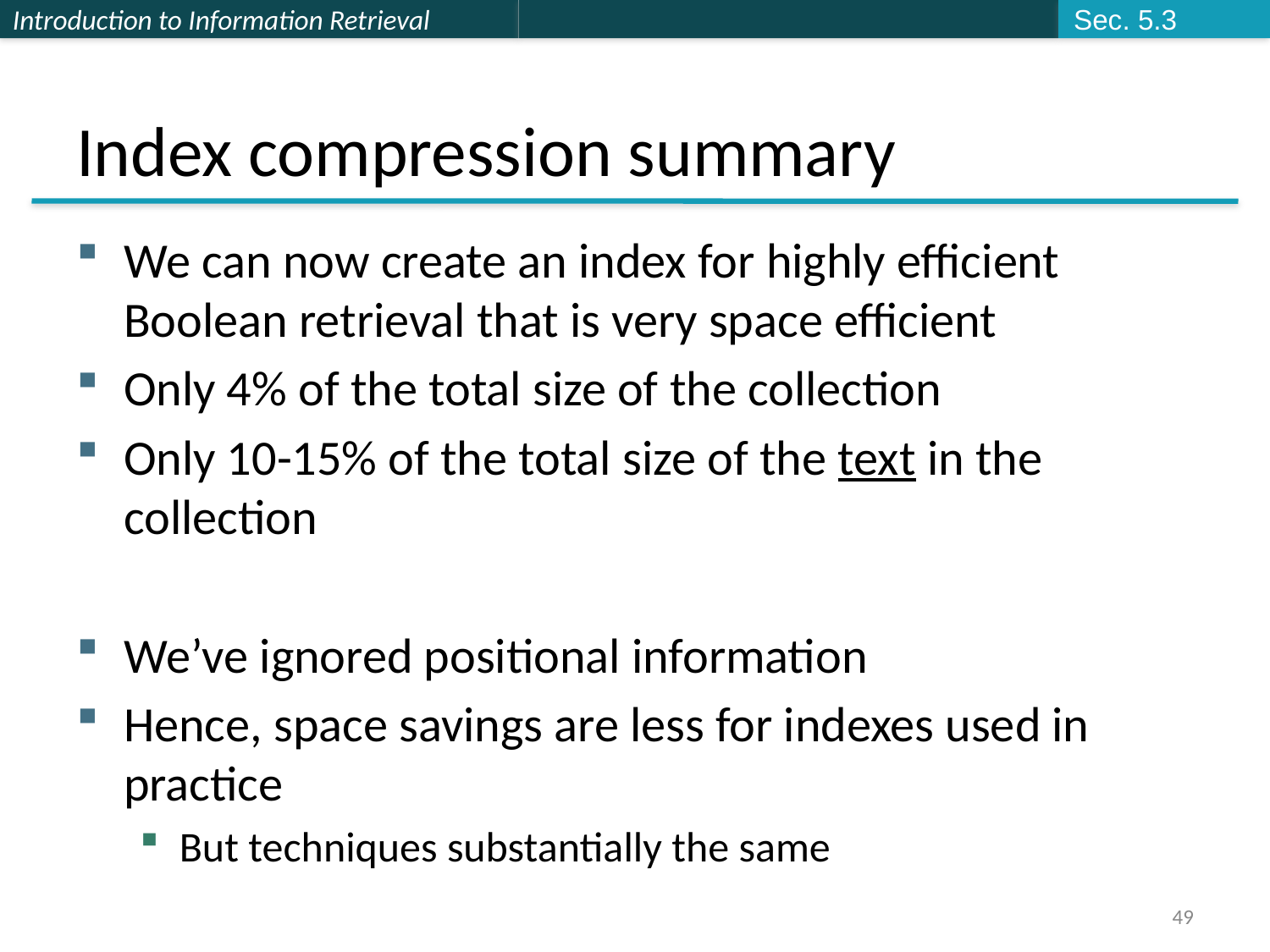

Sec. 5.3
# Index compression summary
We can now create an index for highly efficient Boolean retrieval that is very space efficient
Only 4% of the total size of the collection
Only 10-15% of the total size of the text in the collection

We’ve ignored positional information
Hence, space savings are less for indexes used in practice
But techniques substantially the same
49